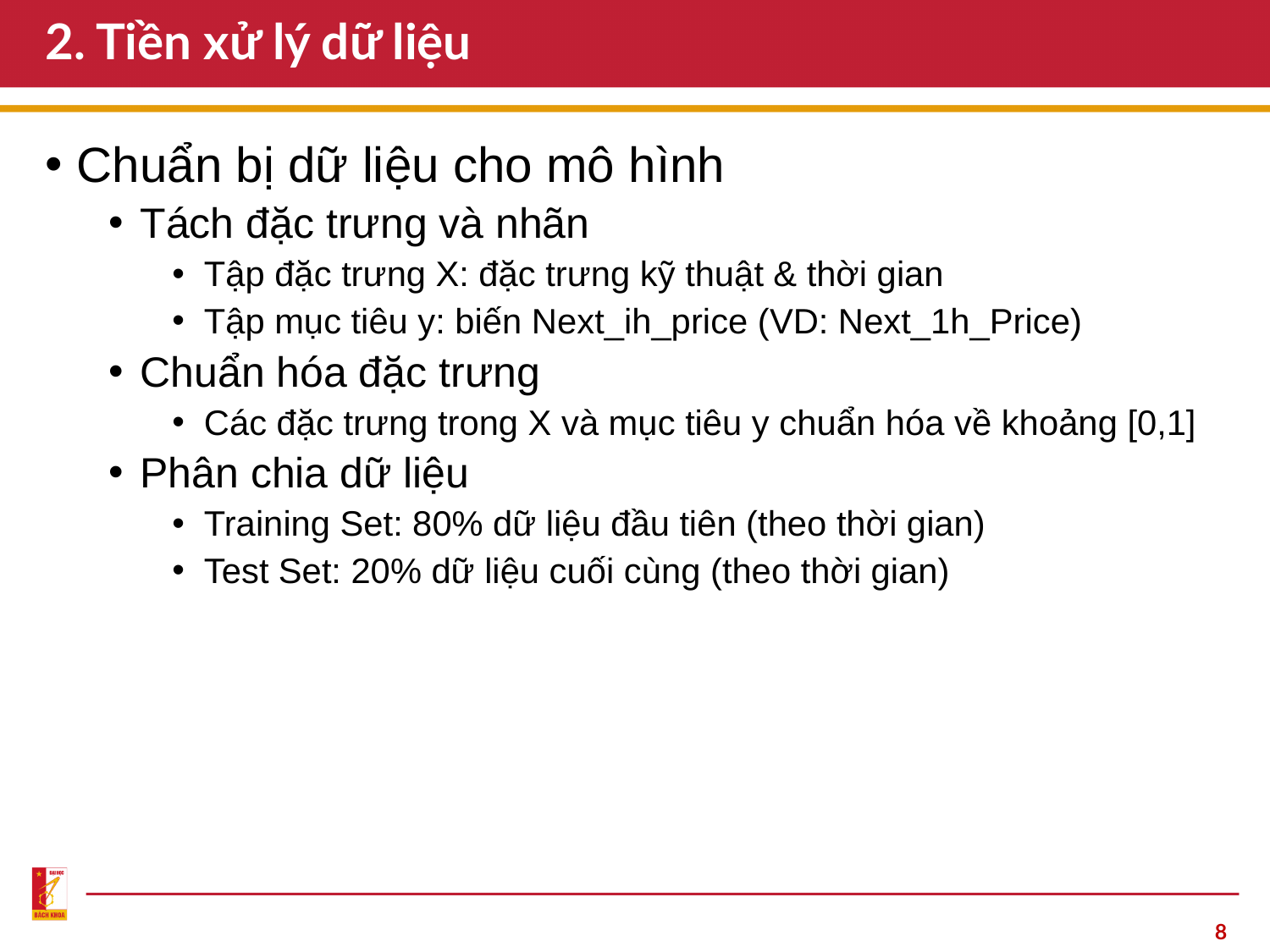

# 2. Tiền xử lý dữ liệu
Chuẩn bị dữ liệu cho mô hình
Tách đặc trưng và nhãn
Tập đặc trưng X: đặc trưng kỹ thuật & thời gian
Tập mục tiêu y: biến Next_ih_price (VD: Next_1h_Price)
Chuẩn hóa đặc trưng
Các đặc trưng trong X và mục tiêu y chuẩn hóa về khoảng [0,1]
Phân chia dữ liệu
Training Set: 80% dữ liệu đầu tiên (theo thời gian)
Test Set: 20% dữ liệu cuối cùng (theo thời gian)

8